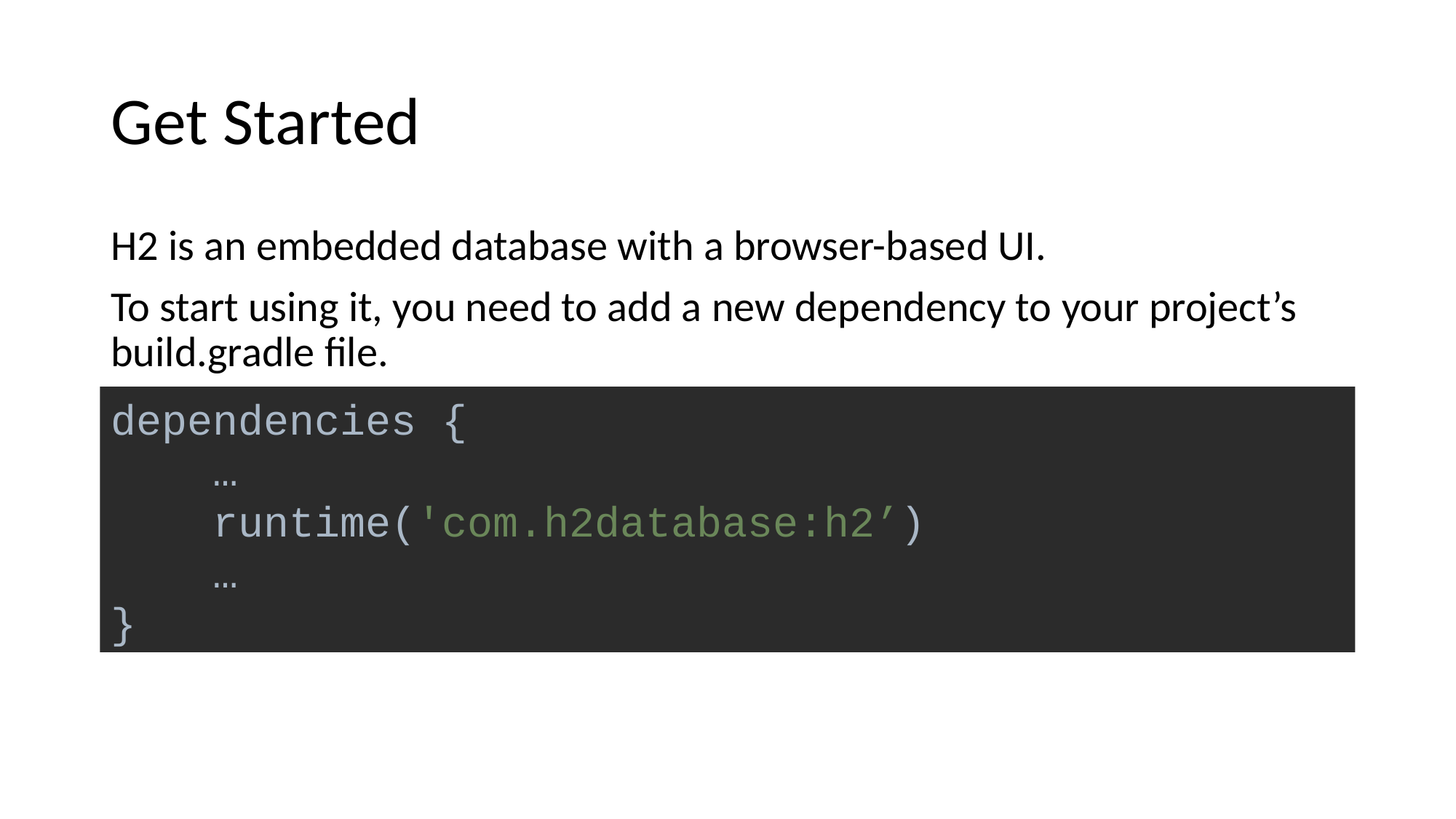

# Get Started
H2 is an embedded database with a browser-based UI.
To start using it, you need to add a new dependency to your project’s build.gradle file.

dependencies {
    …
    runtime('com.h2database:h2’)
    …
}